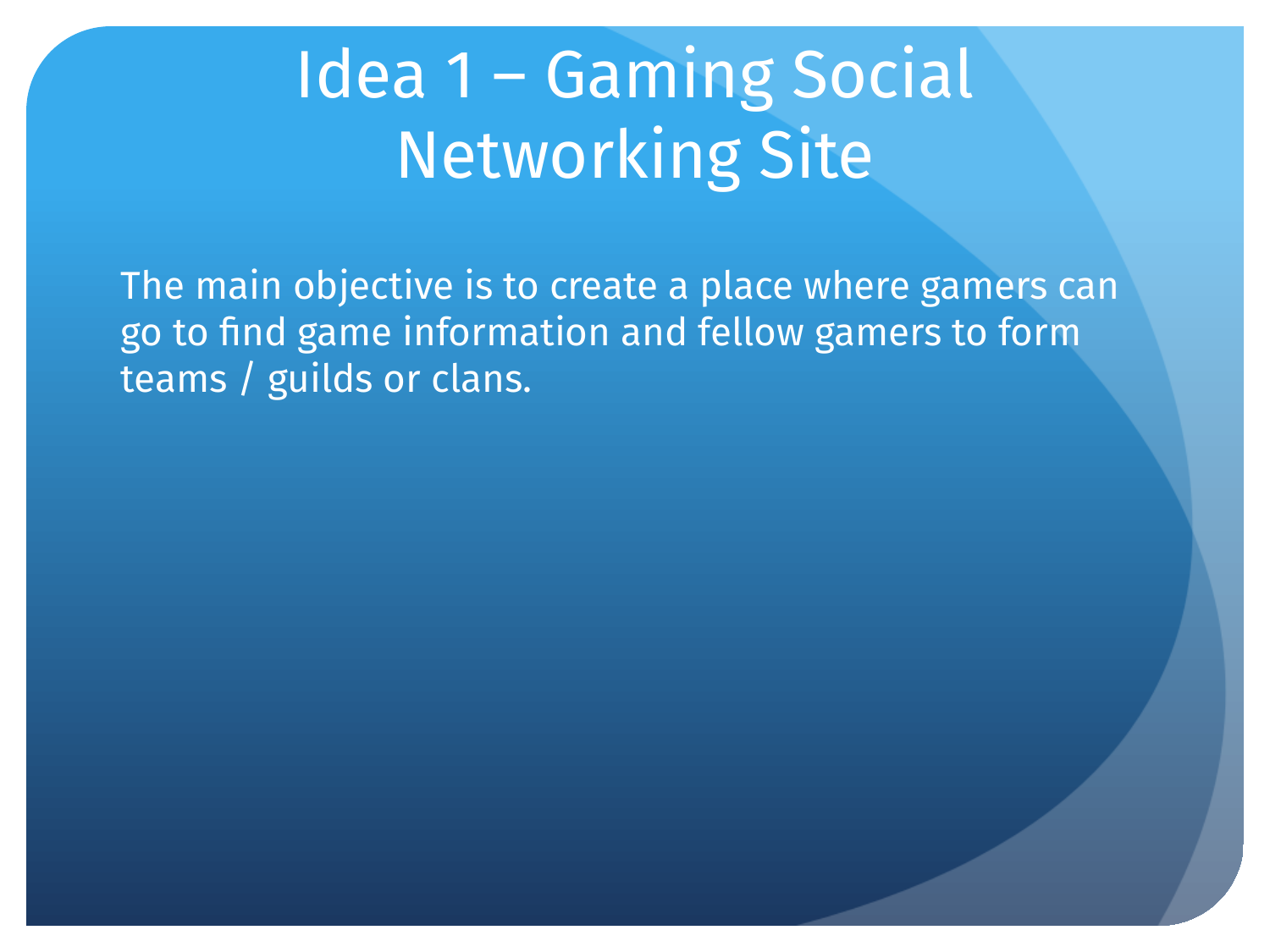

# Idea 1 – Gaming Social Networking Site
The main objective is to create a place where gamers can go to find game information and fellow gamers to form teams / guilds or clans.